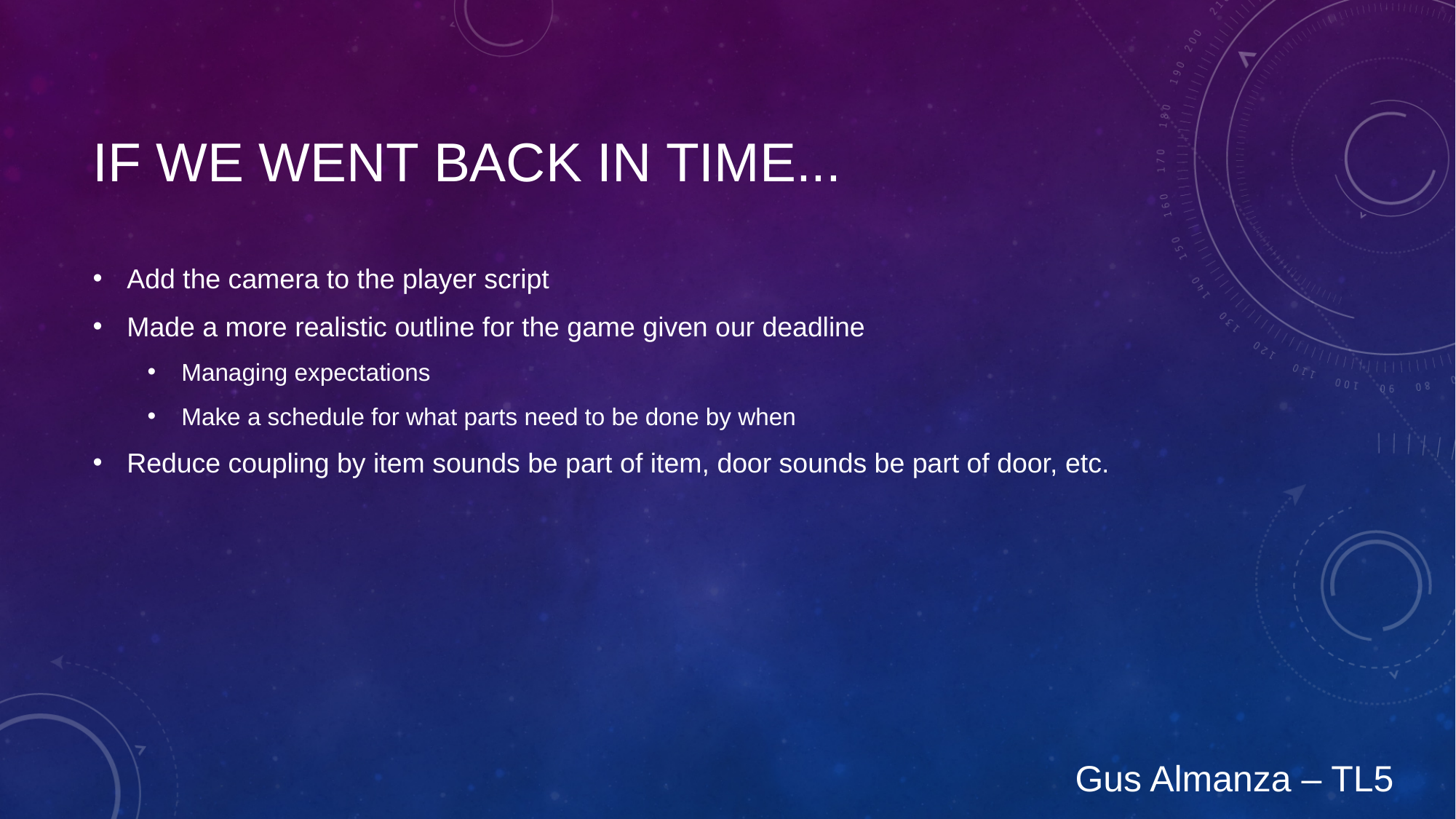

# If we went back in time...
Add the camera to the player script
Made a more realistic outline for the game given our deadline
Managing expectations
Make a schedule for what parts need to be done by when
Reduce coupling by item sounds be part of item, door sounds be part of door, etc.

Gus Almanza – TL5